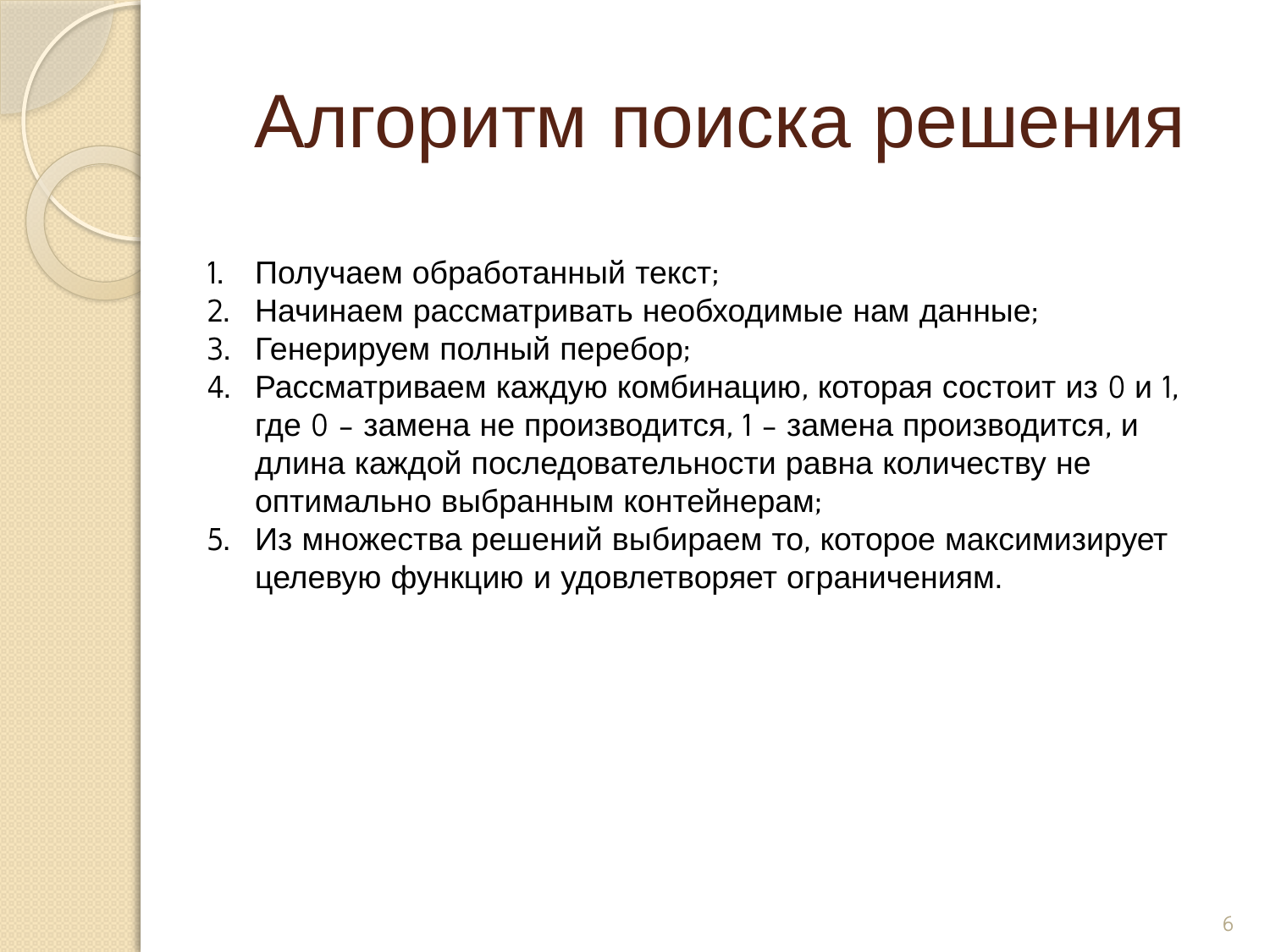

# Алгоритм поиска решения
Получаем обработанный текст;
Начинаем рассматривать необходимые нам данные;
Генерируем полный перебор;
Рассматриваем каждую комбинацию, которая состоит из 0 и 1, где 0 – замена не производится, 1 – замена производится, и длина каждой последовательности равна количеству не оптимально выбранным контейнерам;
Из множества решений выбираем то, которое максимизирует целевую функцию и удовлетворяет ограничениям.
6